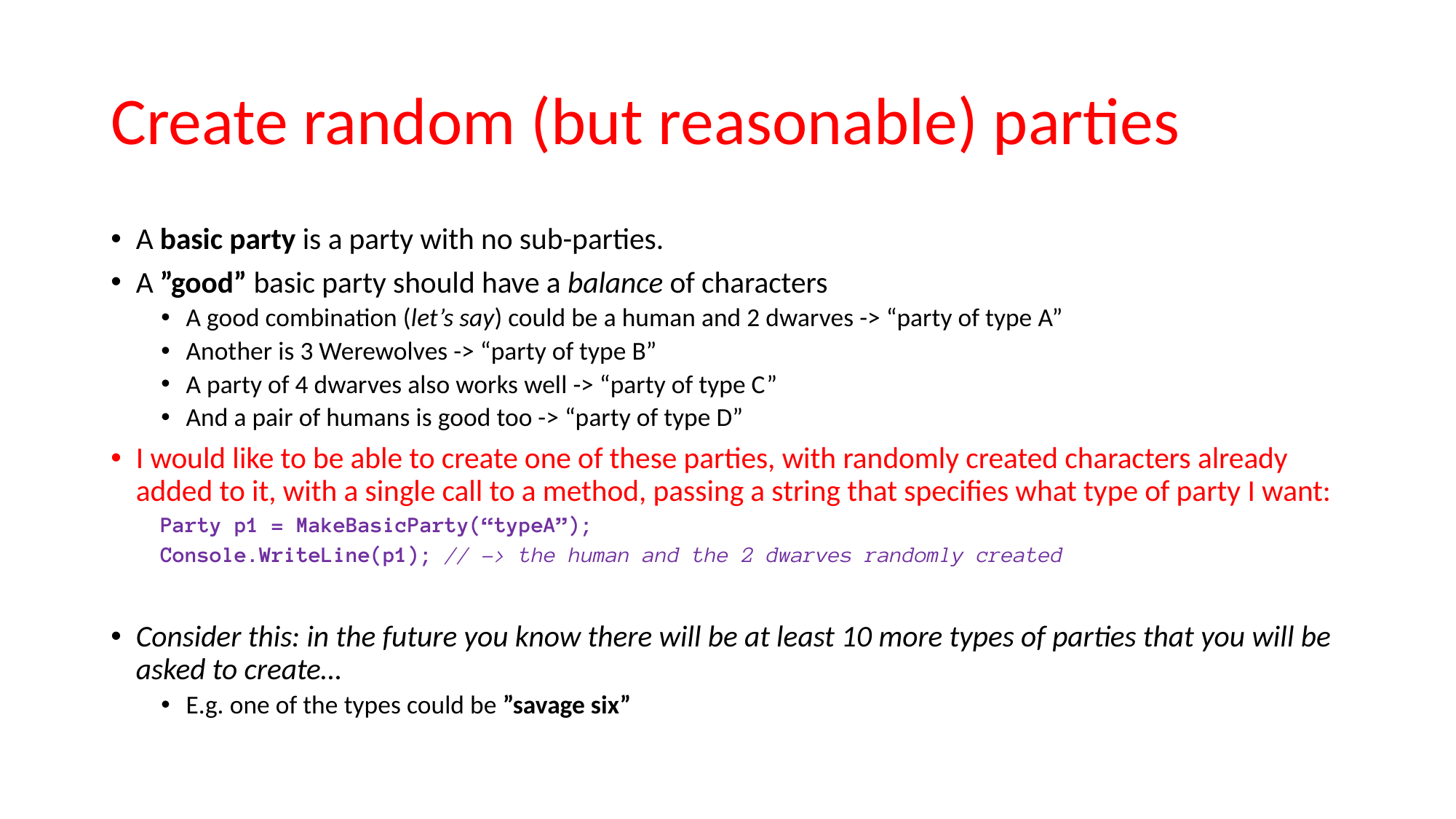

# Create random (but reasonable) parties
A basic party is a party with no sub-parties.
A ”good” basic party should have a balance of characters
A good combination (let’s say) could be a human and 2 dwarves -> “party of type A”
Another is 3 Werewolves -> “party of type B”
A party of 4 dwarves also works well -> “party of type C”
And a pair of humans is good too -> “party of type D”
I would like to be able to create one of these parties, with randomly created characters already added to it, with a single call to a method, passing a string that specifies what type of party I want:
Party p1 = MakeBasicParty(“typeA”);
Console.WriteLine(p1); // -> the human and the 2 dwarves randomly created

Consider this: in the future you know there will be at least 10 more types of parties that you will be asked to create…
E.g. one of the types could be ”savage six”